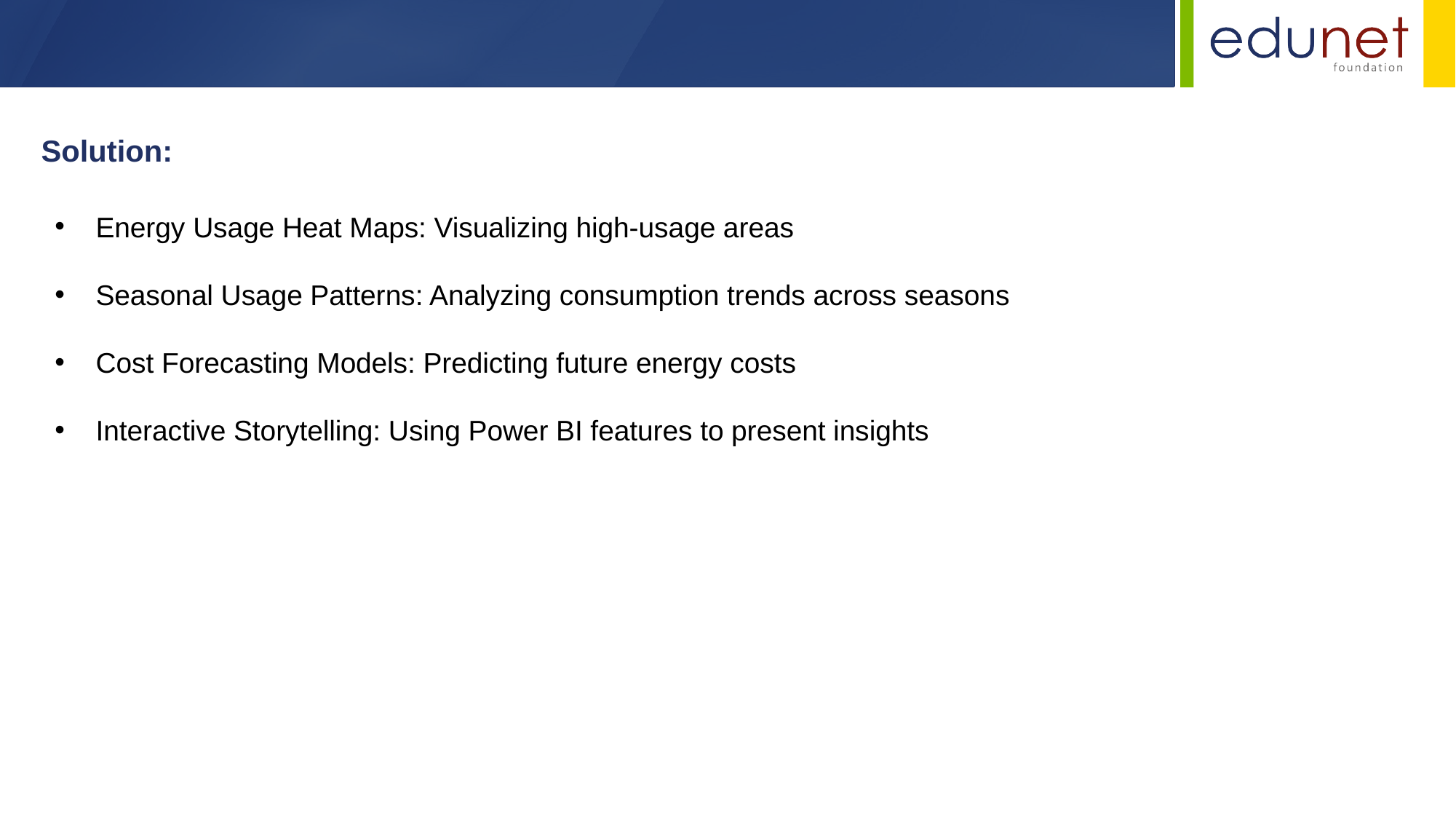

Solution:
Energy Usage Heat Maps: Visualizing high-usage areas

Seasonal Usage Patterns: Analyzing consumption trends across seasons

Cost Forecasting Models: Predicting future energy costs

Interactive Storytelling: Using Power BI features to present insights